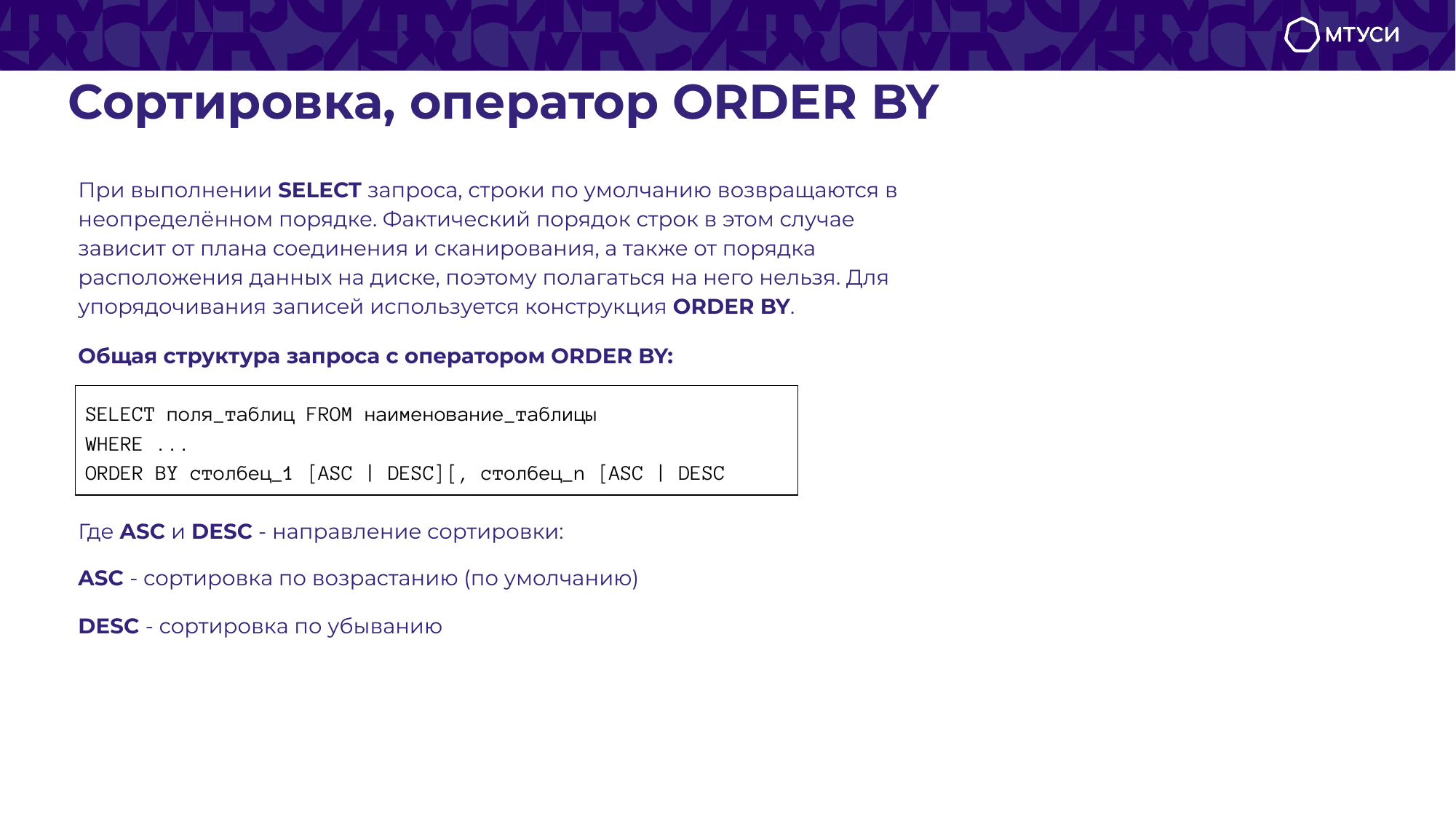

# Сортировка, оператор ORDER BY
При выполнении SELECT запроса, строки по умолчанию возвращаются в неопределённом порядке. Фактический порядок строк в этом случае зависит от плана соединения и сканирования, а также от порядка расположения данных на диске, поэтому полагаться на него нельзя. Для упорядочивания записей используется конструкция ORDER BY.
Общая структура запроса с оператором ORDER BY:
SELECT поля_таблиц FROM наименование_таблицы
WHERE ...
ORDER BY столбец_1 [ASC | DESC][, столбец_n [ASC | DESC
Где ASC и DESC - направление сортировки:
ASC - сортировка по возрастанию (по умолчанию)
DESC - сортировка по убыванию